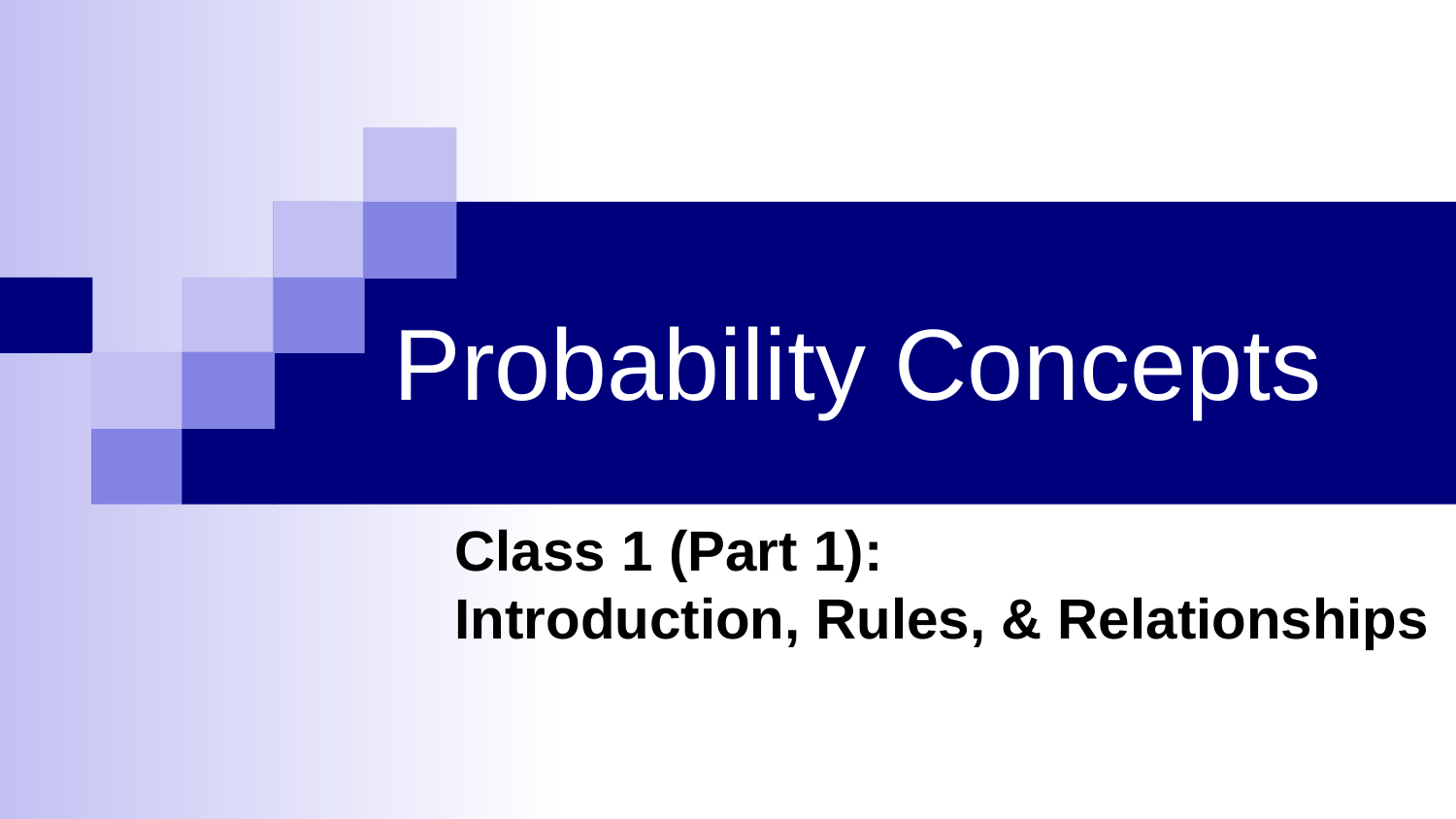

# Probability Concepts
Class 1 (Part 1):
Introduction, Rules, & Relationships